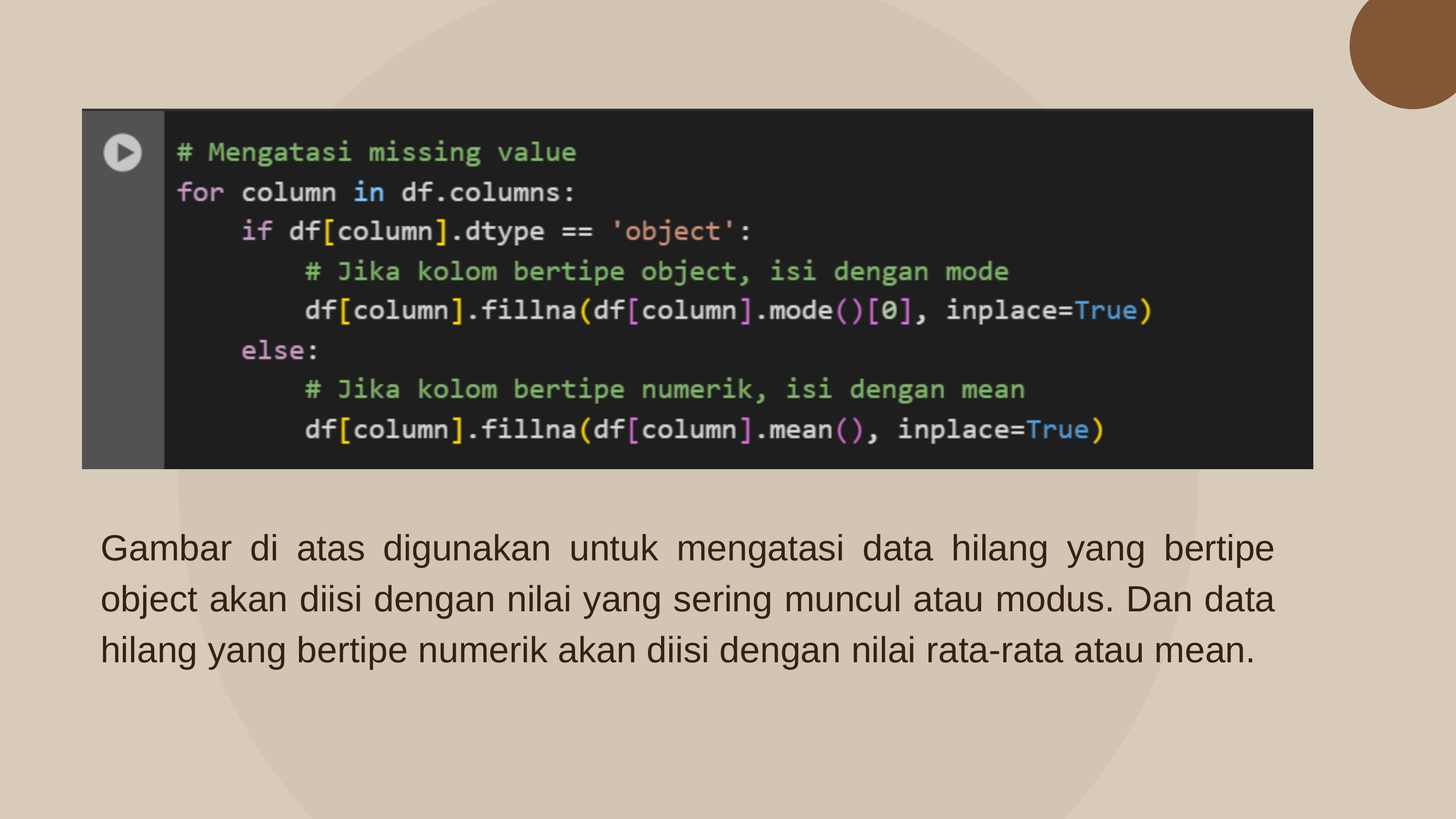

Gambar di atas digunakan untuk mengatasi data hilang yang bertipe object akan diisi dengan nilai yang sering muncul atau modus. Dan data hilang yang bertipe numerik akan diisi dengan nilai rata-rata atau mean.